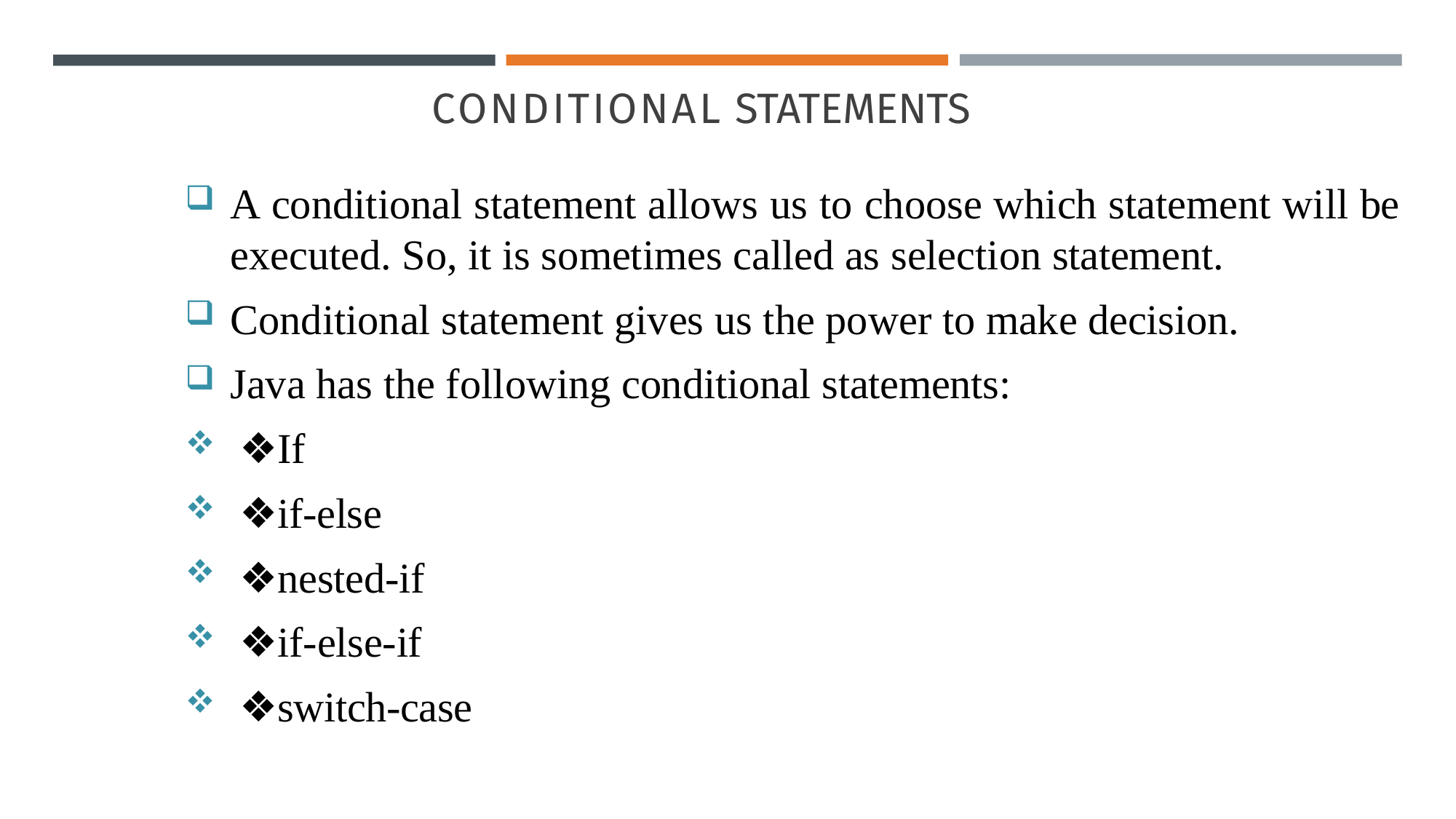

CONDITIONAL STATEMENTS
A conditional statement allows us to choose which statement will be executed. So, it is sometimes called as selection statement.
Conditional statement gives us the power to make decision.
Java has the following conditional statements:
❖If
❖if-else
❖nested-if
❖if-else-if
❖switch-case